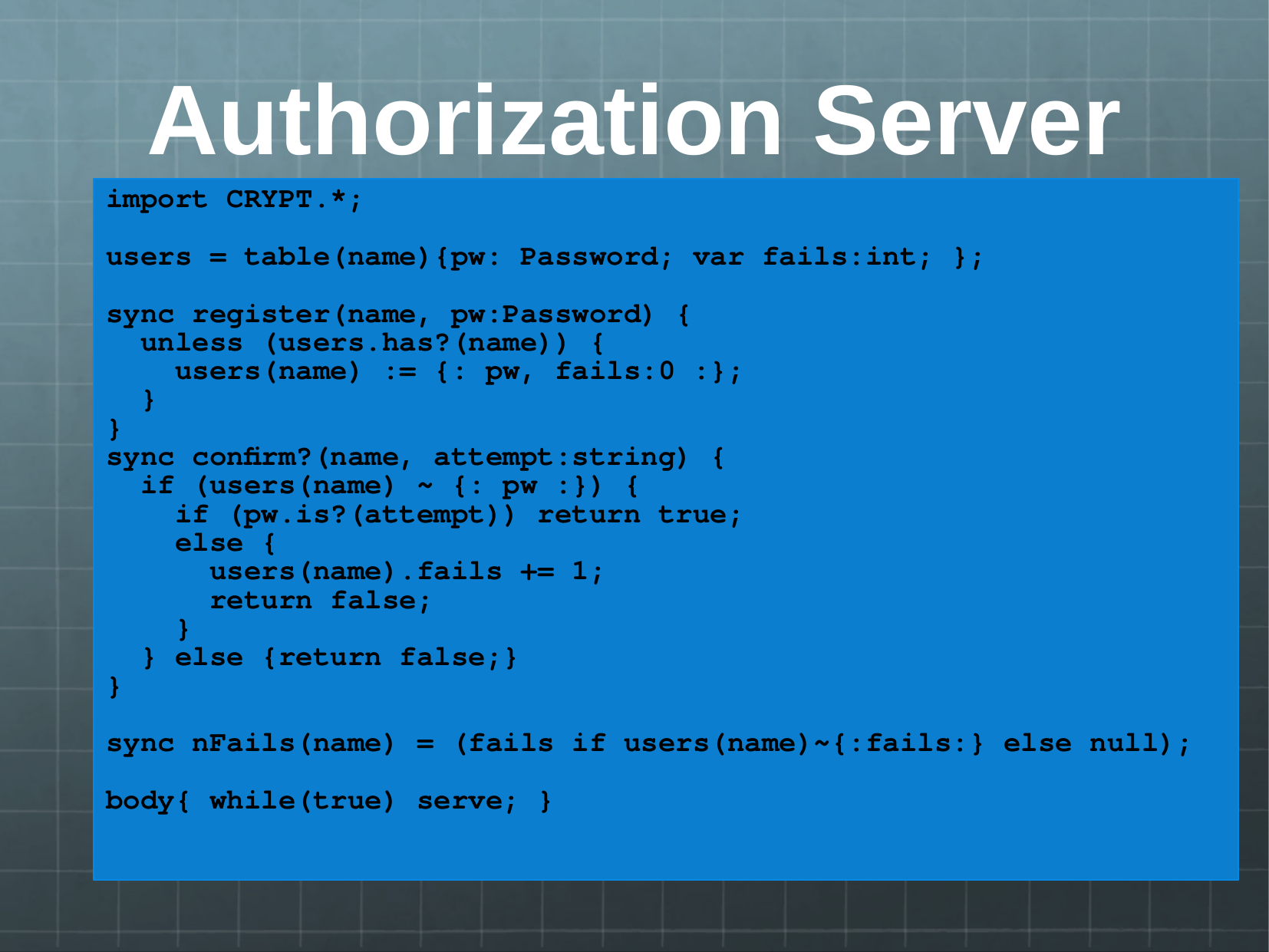

# Authorization Server
import CRYPT.*;

users = table(name){pw: Password; var fails:int; };

sync register(name, pw:Password) {
  unless (users.has?(name)) {
    users(name) := {: pw, fails:0 :};
  }
}
sync confirm?(name, attempt:string) {
  if (users(name) ~ {: pw :}) {
    if (pw.is?(attempt)) return true;
    else {
      users(name).fails += 1;
      return false;
    }
  } else {return false;}
}

sync nFails(name) = (fails if users(name)~{:fails:} else null);

body{ while(true) serve; }